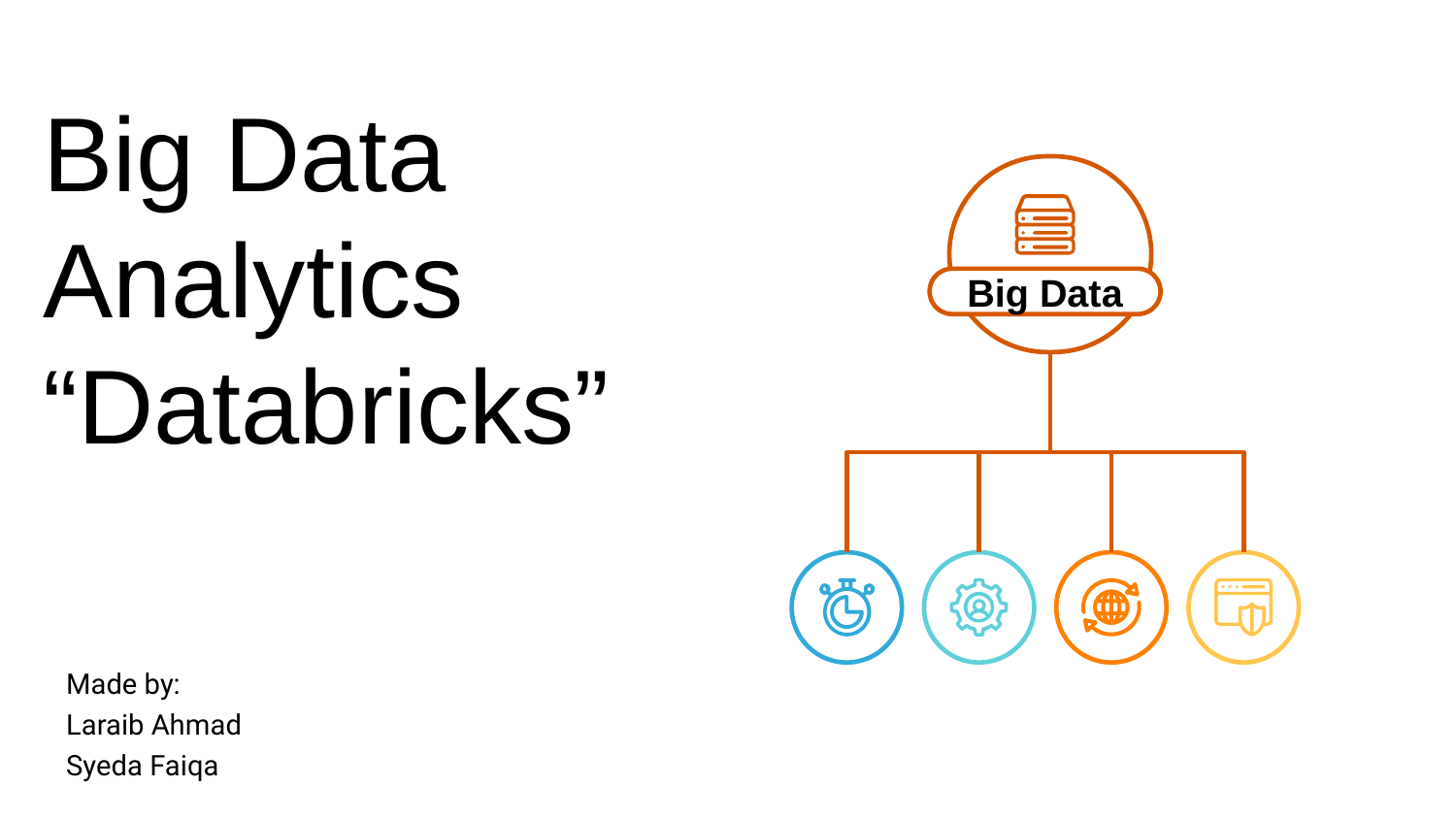

# Big Data Analytics “Databricks”

Big Data

Made by:
Laraib Ahmad
Syeda Faiqa